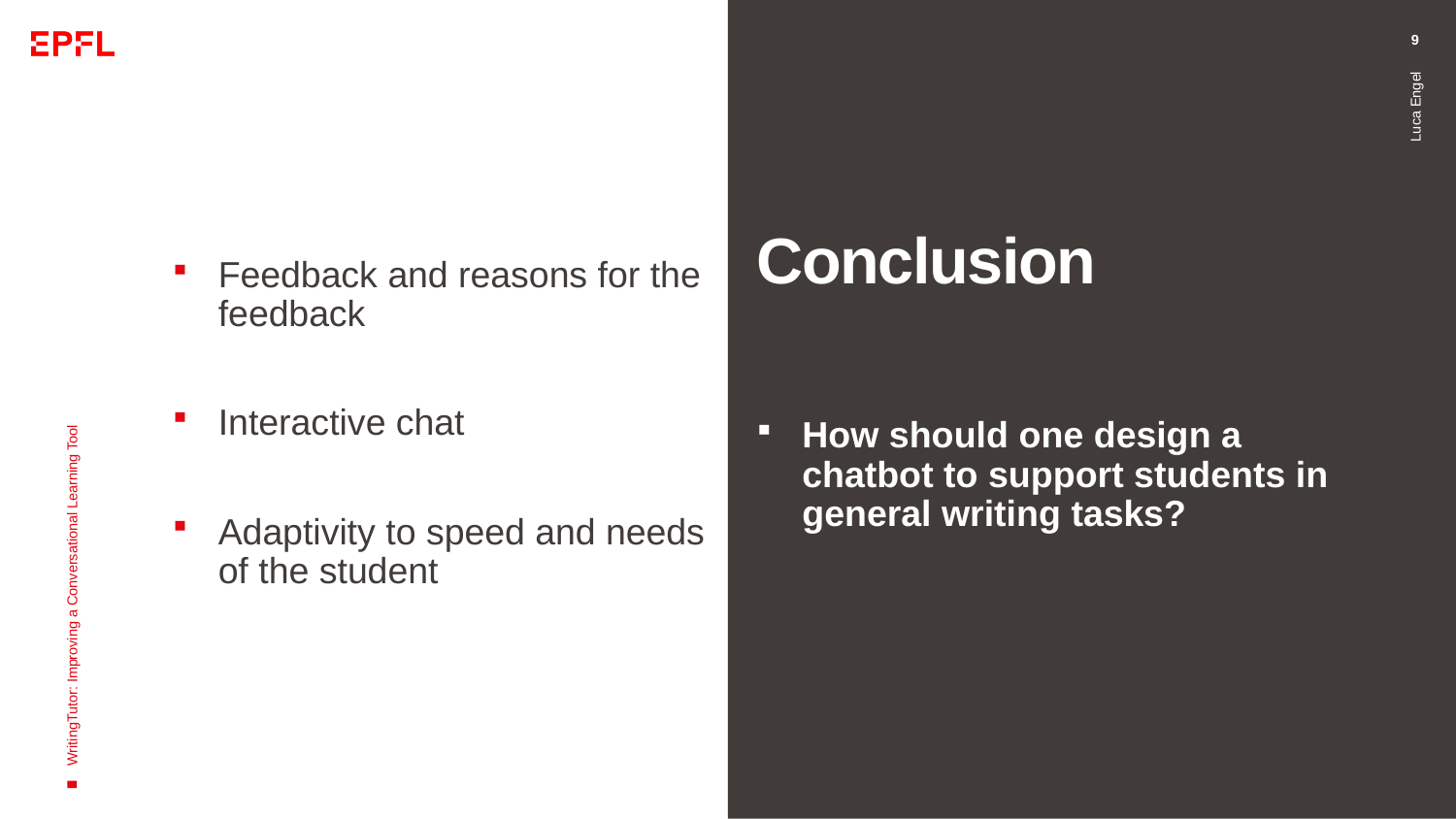

9
# Conclusion
Feedback and reasons for the feedback

Interactive chat

Adaptivity to speed and needs of the student
Luca Engel
How should one design a chatbot to support students in general writing tasks?

WritingTutor: Improving a Conversational Learning Tool